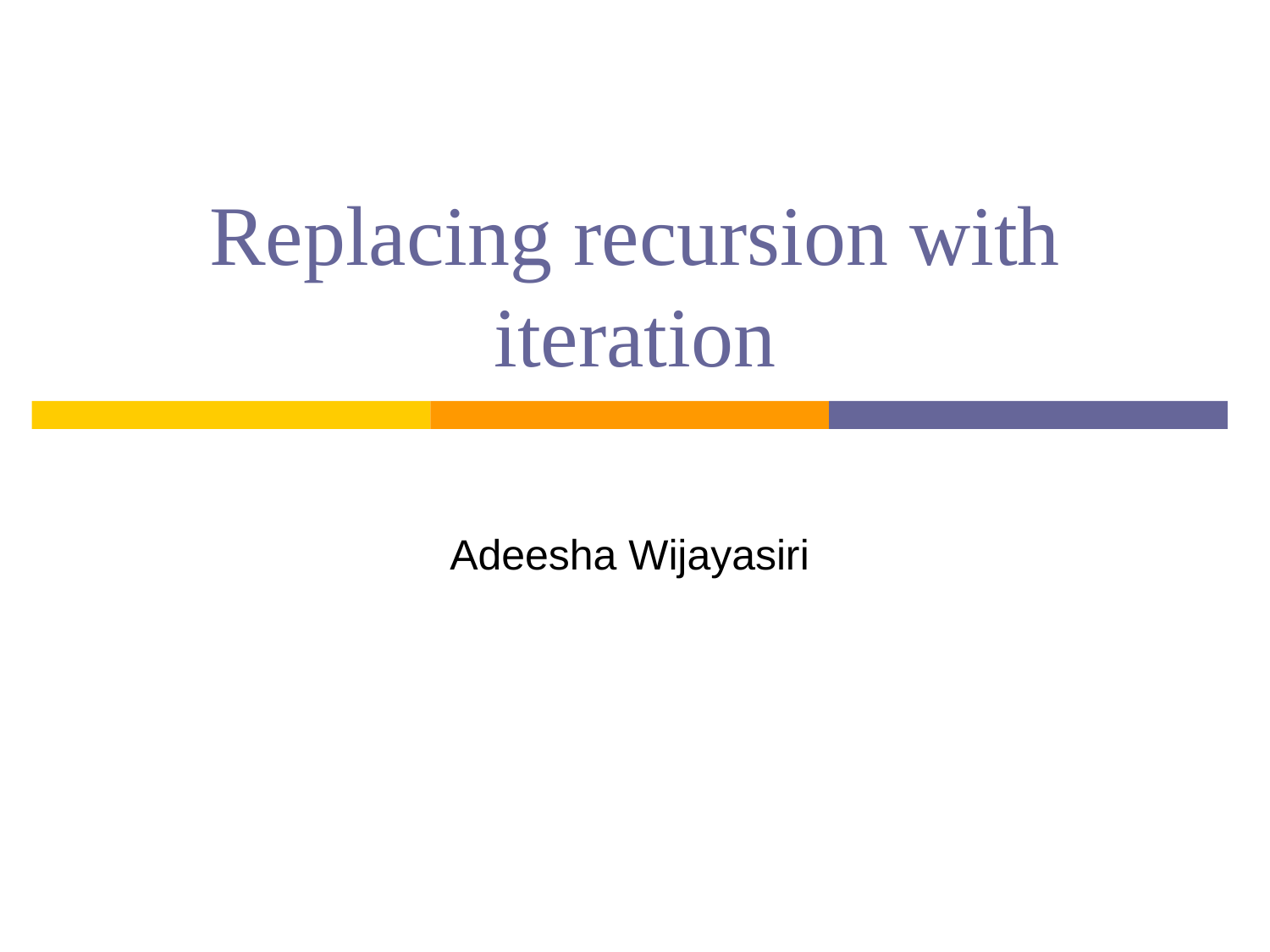

# Replacing recursion with iteration

Adeesha Wijayasiri